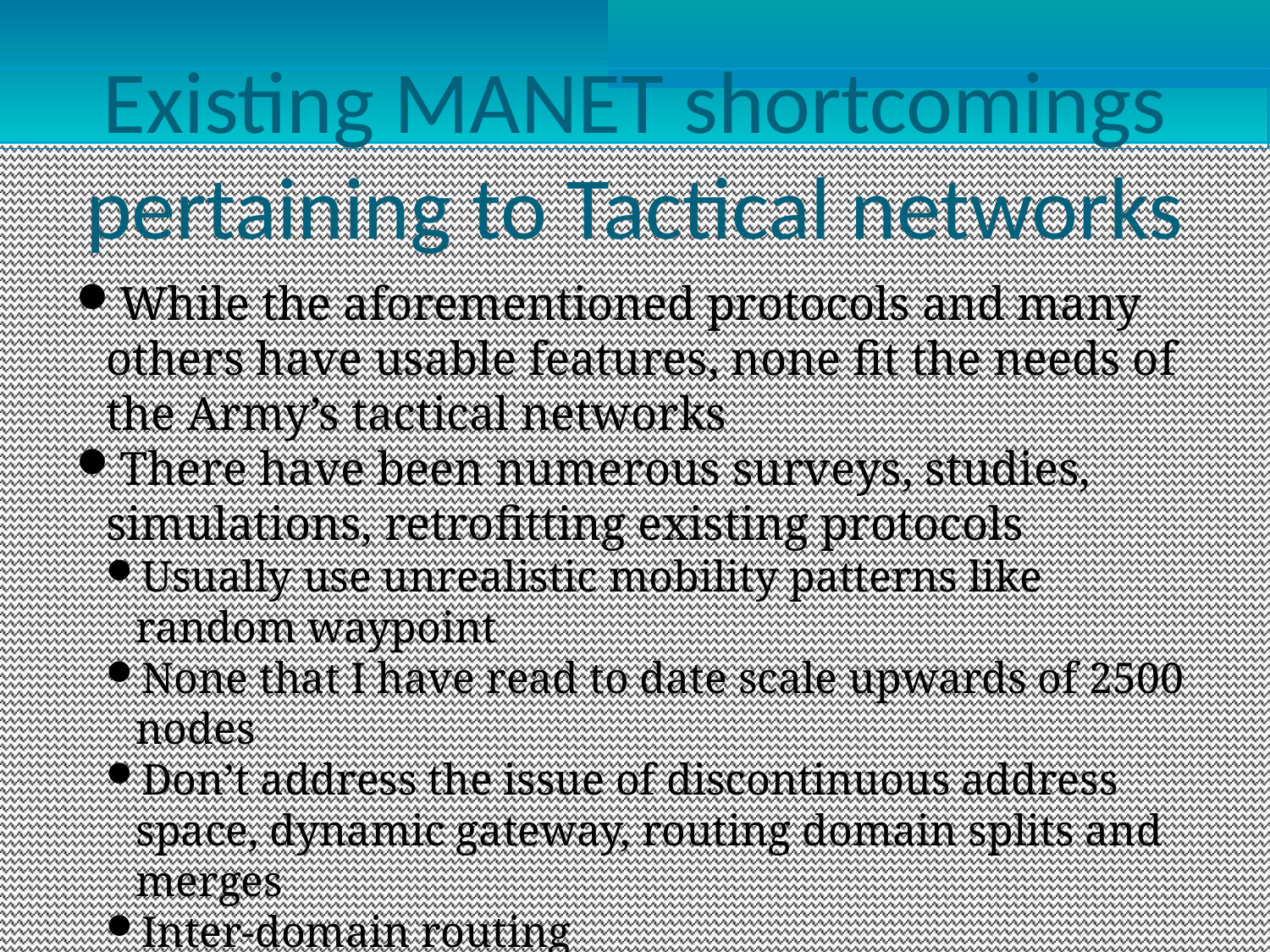

Existing MANET shortcomings pertaining to Tactical networks
While the aforementioned protocols and many others have usable features, none fit the needs of the Army’s tactical networks
There have been numerous surveys, studies, simulations, retrofitting existing protocols
Usually use unrealistic mobility patterns like random waypoint
None that I have read to date scale upwards of 2500 nodes
Don’t address the issue of discontinuous address space, dynamic gateway, routing domain splits and merges
Inter-domain routing